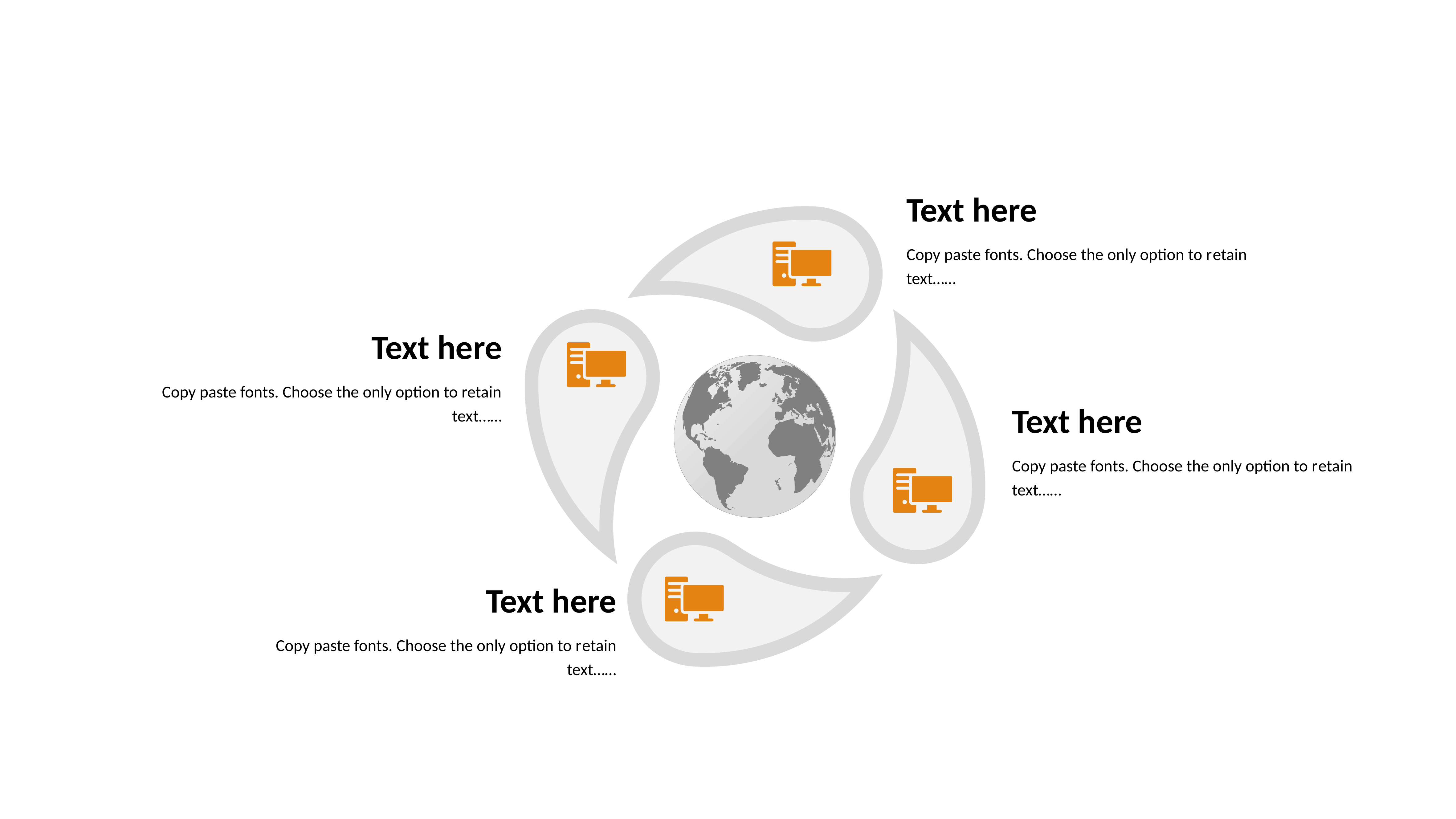

#
Text h ere

Copy paste fonts. Choose the only option to r etain text……

Text he re

Copy paste fonts. Choose the only option to retain tex t……
Text h ere
Copy paste fonts. Choose the only option to r etain text……

Text he re

Copy paste fonts. Choose the only option to r etain text……